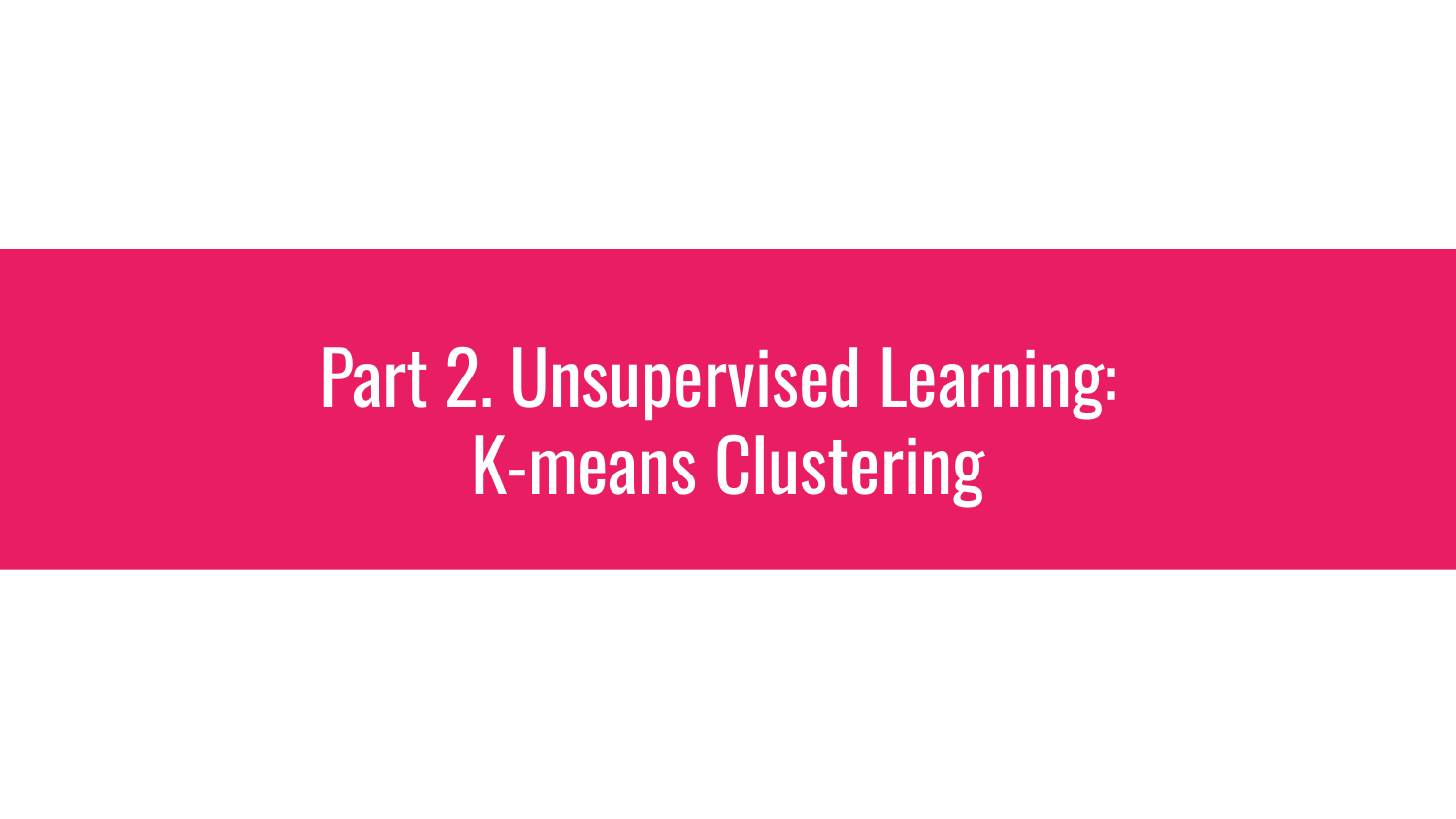

# Part 2. Unsupervised Learning: K-means Clustering